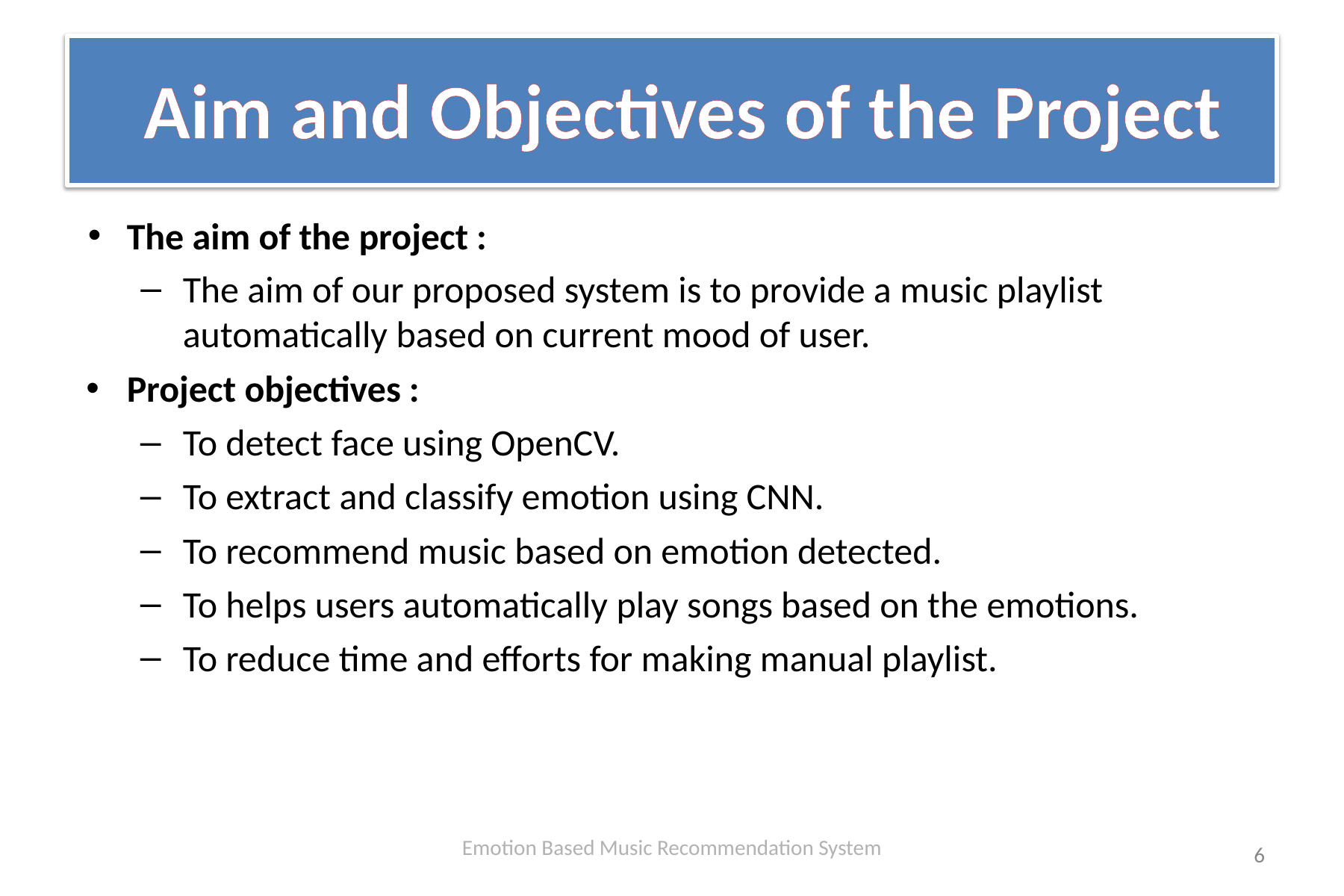

# Aim and Objectives of the Project
The aim of the project :
The aim of our proposed system is to provide a music playlist automatically based on current mood of user.
Project objectives :
To detect face using OpenCV.
To extract and classify emotion using CNN.
To recommend music based on emotion detected.
To helps users automatically play songs based on the emotions.
To reduce time and efforts for making manual playlist.

Emotion Based Music Recommendation System
6